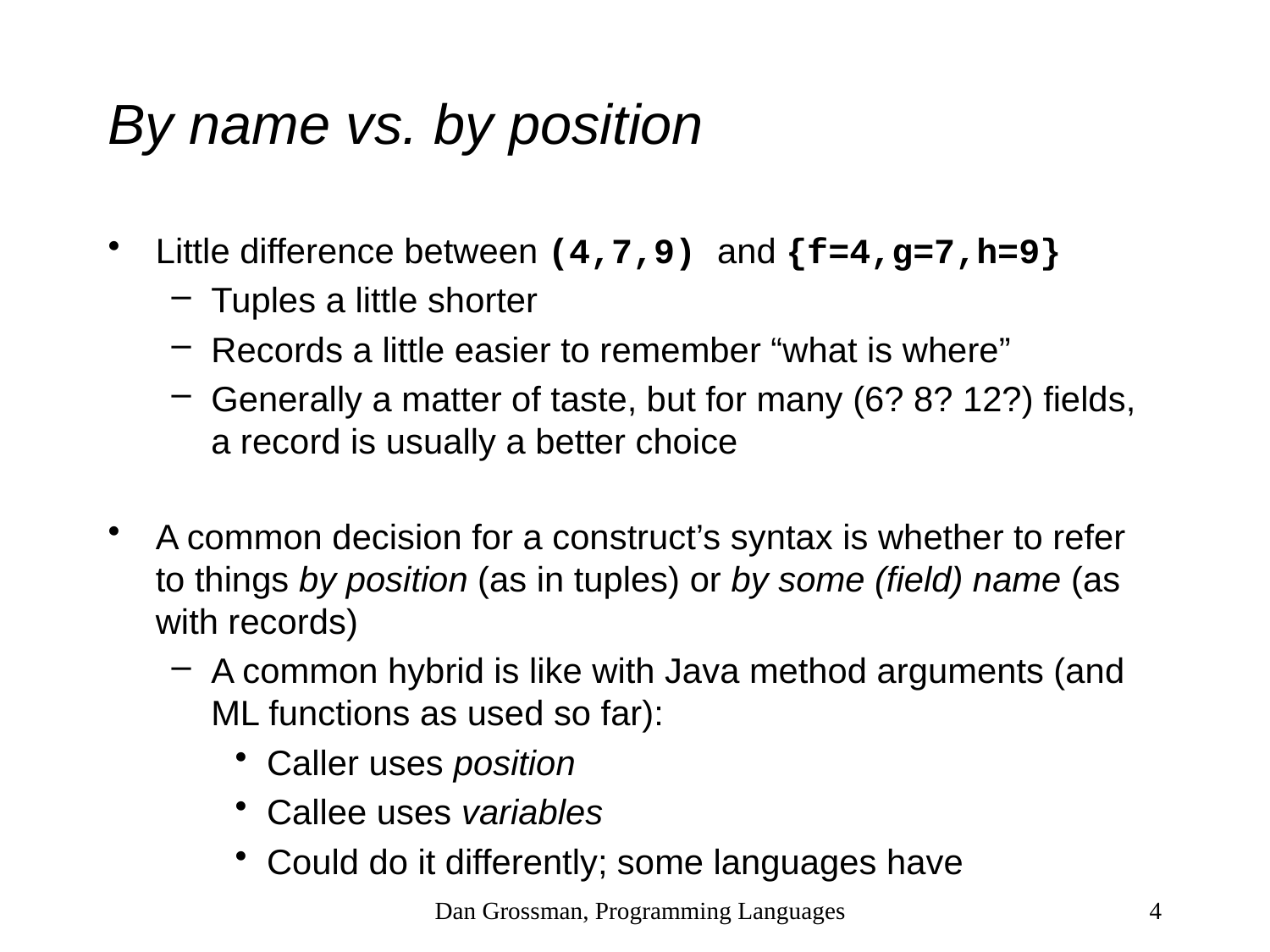

# By name vs. by position
Little difference between (4,7,9) and {f=4,g=7,h=9}
Tuples a little shorter
Records a little easier to remember “what is where”
Generally a matter of taste, but for many (6? 8? 12?) fields, a record is usually a better choice

A common decision for a construct’s syntax is whether to refer to things by position (as in tuples) or by some (field) name (as with records)
A common hybrid is like with Java method arguments (and ML functions as used so far):
Caller uses position
Callee uses variables
Could do it differently; some languages have
Dan Grossman, Programming Languages
4